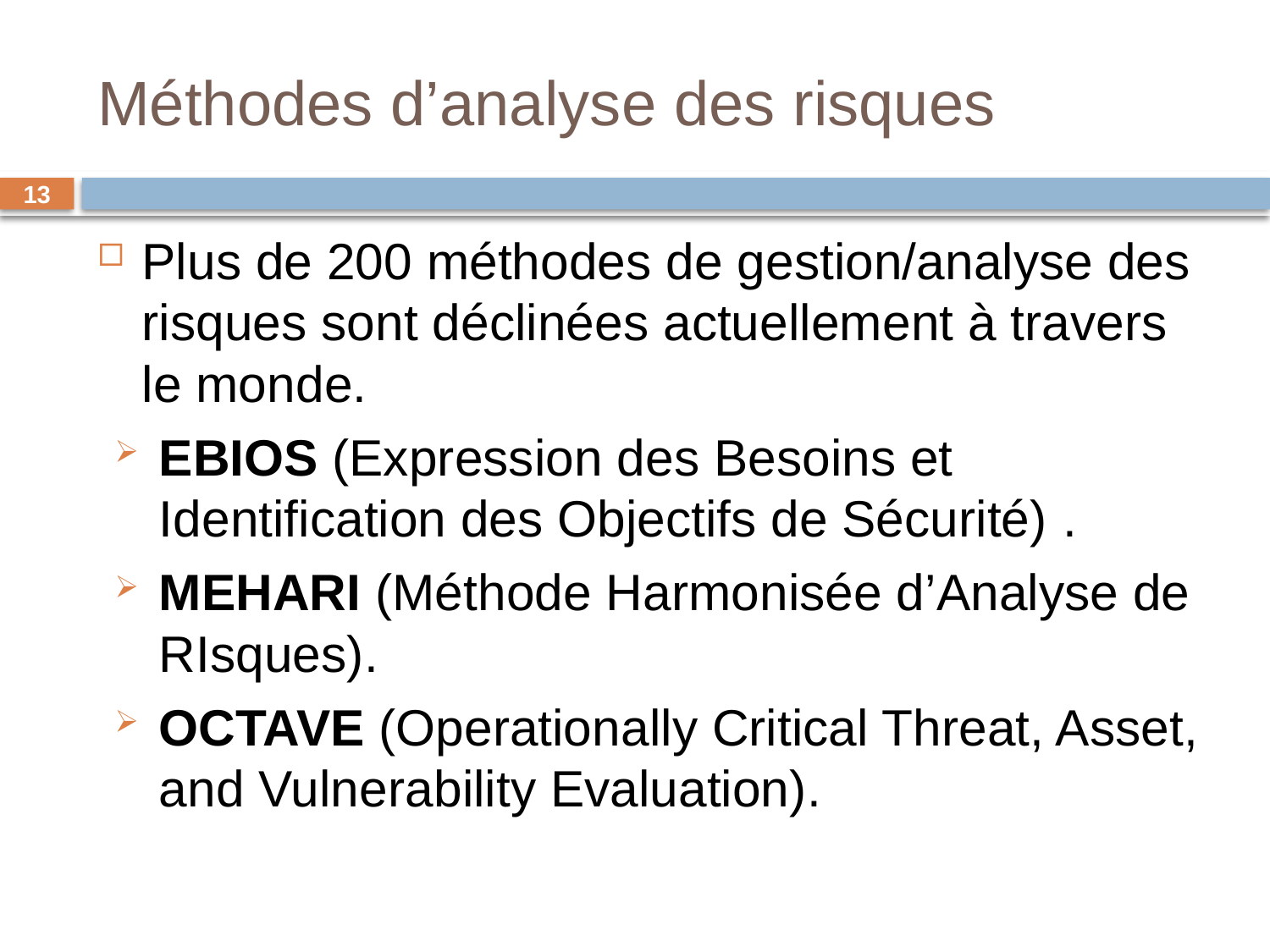

# Méthodes d’analyse des risques
13
Plus de 200 méthodes de gestion/analyse des risques sont déclinées actuellement à travers le monde.
EBIOS (Expression des Besoins et Identification des Objectifs de Sécurité) .
MEHARI (Méthode Harmonisée d’Analyse de RIsques).
OCTAVE (Operationally Critical Threat, Asset, and Vulnerability Evaluation).